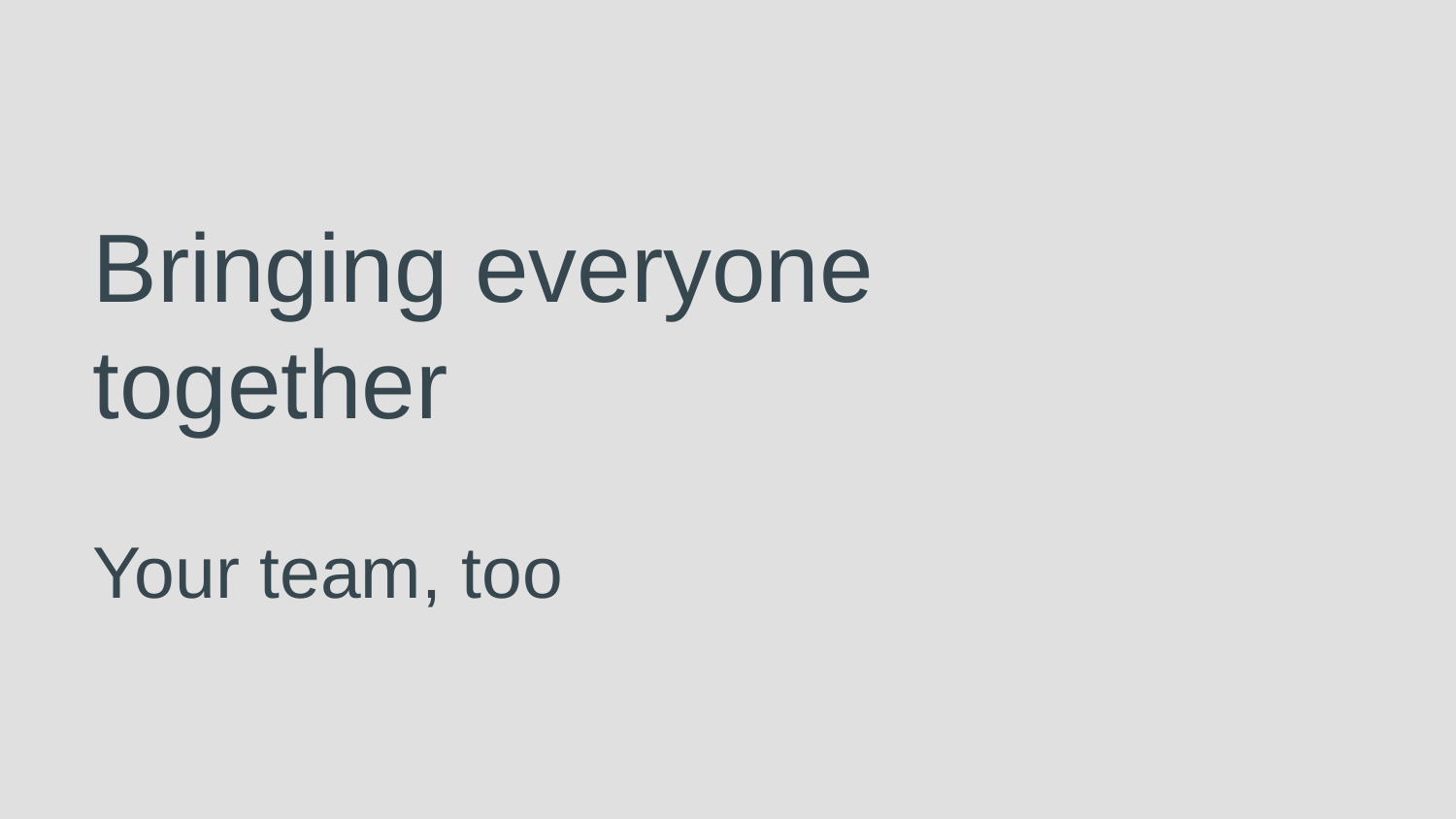

# Bringing everyone together

Your team, too